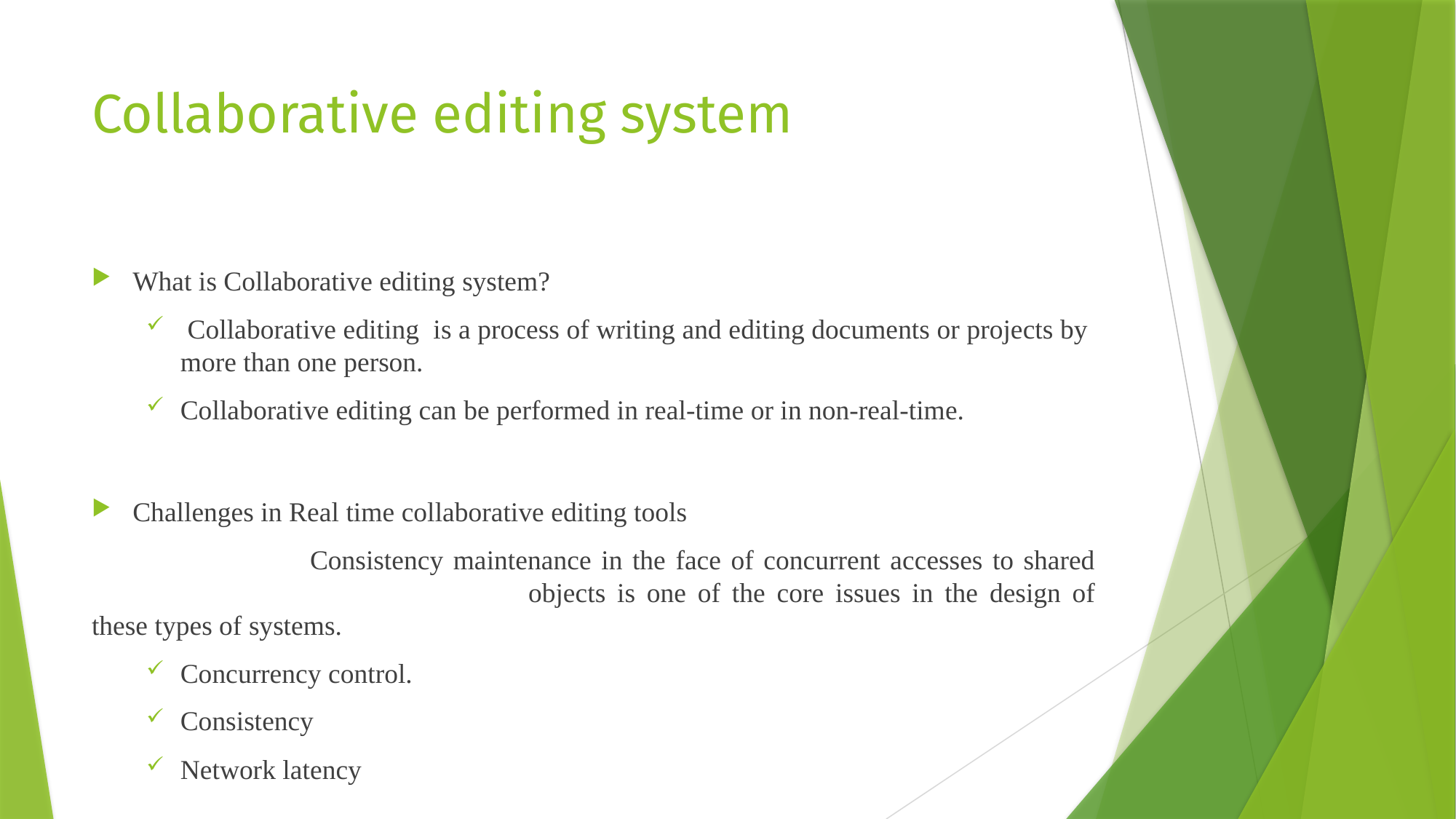

# Collaborative editing system
What is Collaborative editing system?
 Collaborative editing  is a process of writing and editing documents or projects by  more than one person.
Collaborative editing can be performed in real-time or in non-real-time.

Challenges in Real time collaborative editing tools
		Consistency maintenance in the face of concurrent accesses to shared 				objects is one of the core issues in the design of these types of systems.
Concurrency control.
Consistency
Network latency